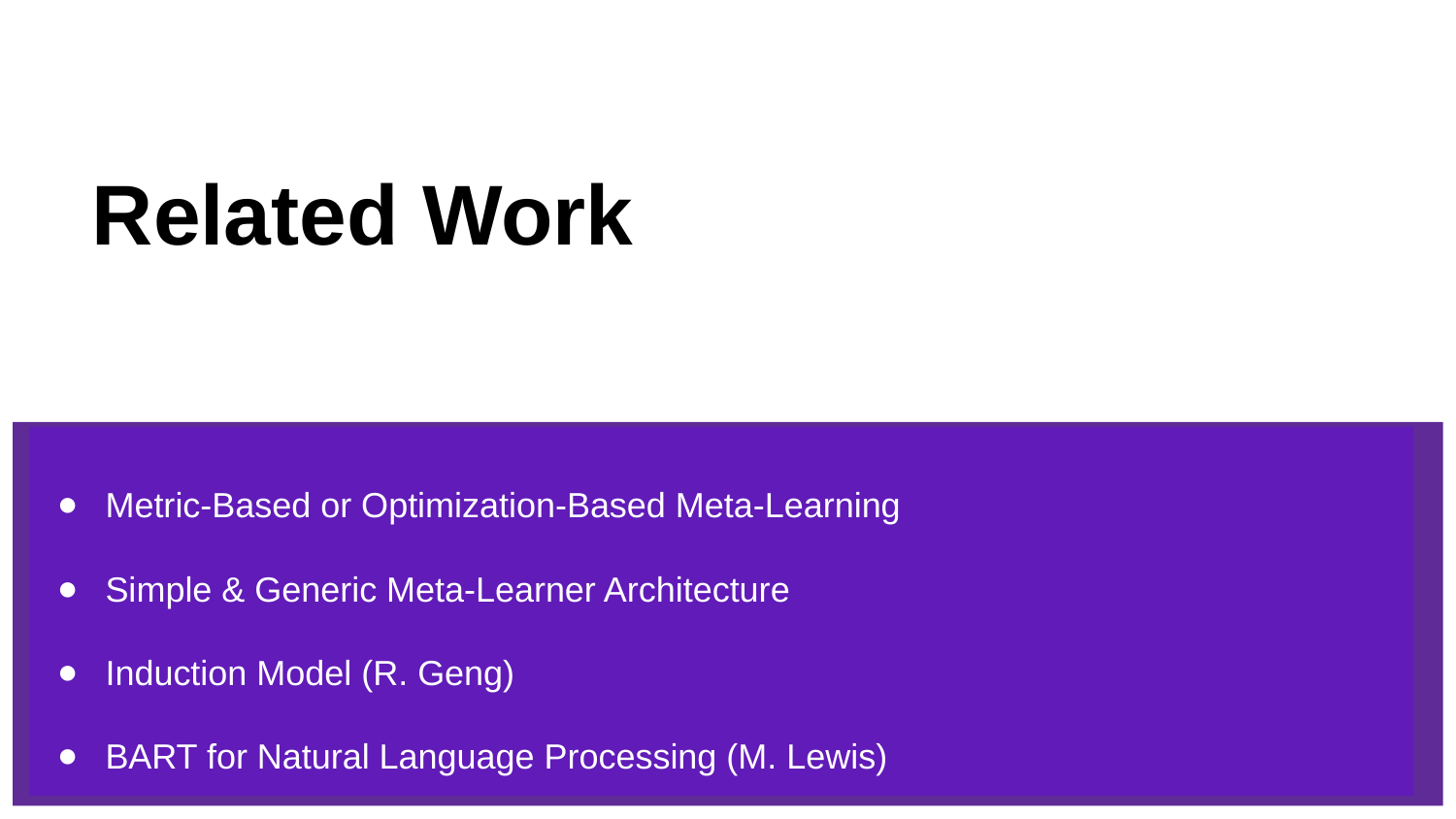

# Related Work
Metric-Based or Optimization-Based Meta-Learning
Simple & Generic Meta-Learner Architecture
Induction Model (R. Geng)
BART for Natural Language Processing (M. Lewis)